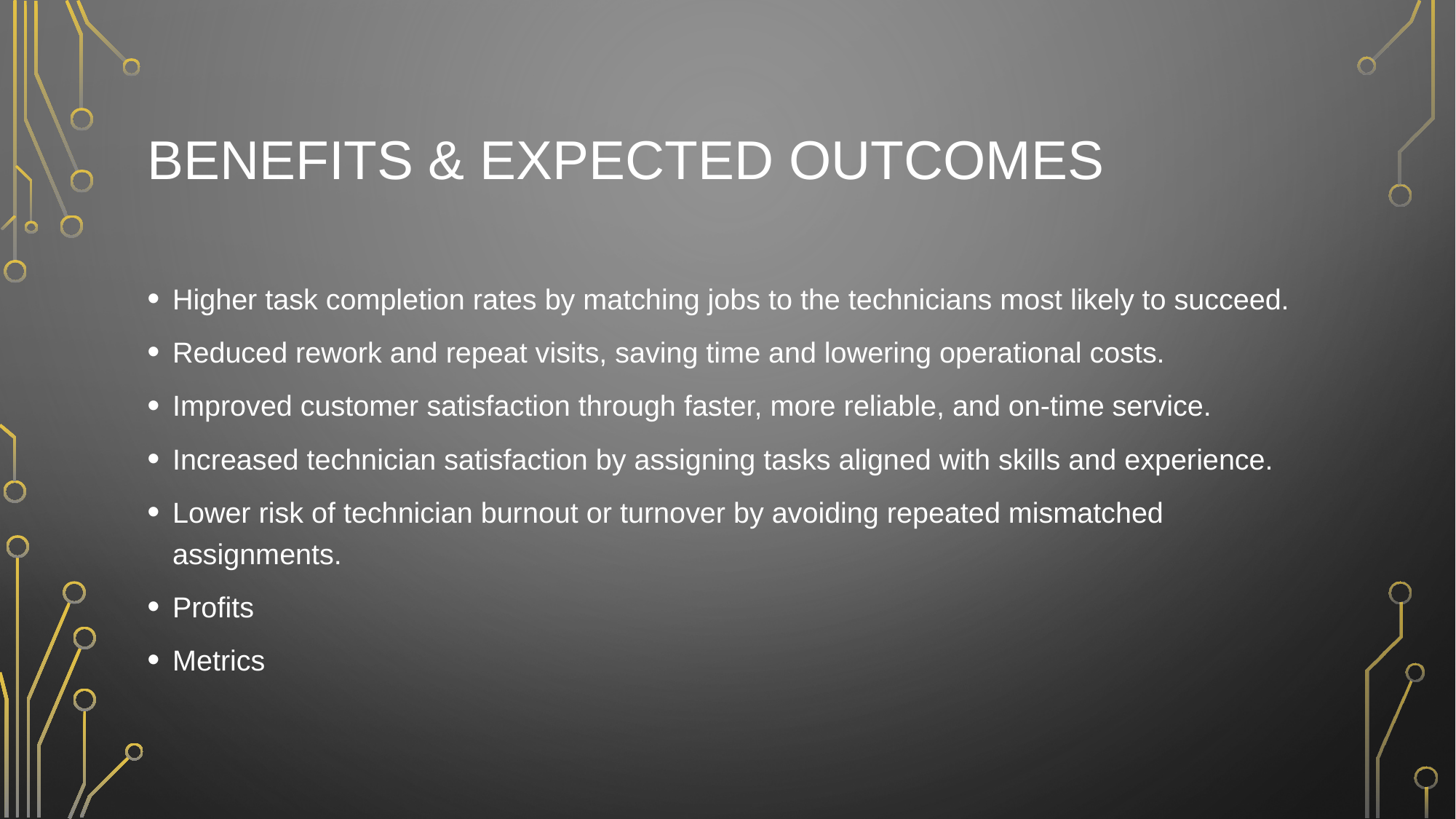

# Benefits & Expected Outcomes
Higher task completion rates by matching jobs to the technicians most likely to succeed.
Reduced rework and repeat visits, saving time and lowering operational costs.
Improved customer satisfaction through faster, more reliable, and on-time service.
Increased technician satisfaction by assigning tasks aligned with skills and experience.
Lower risk of technician burnout or turnover by avoiding repeated mismatched assignments.
Profits
Metrics